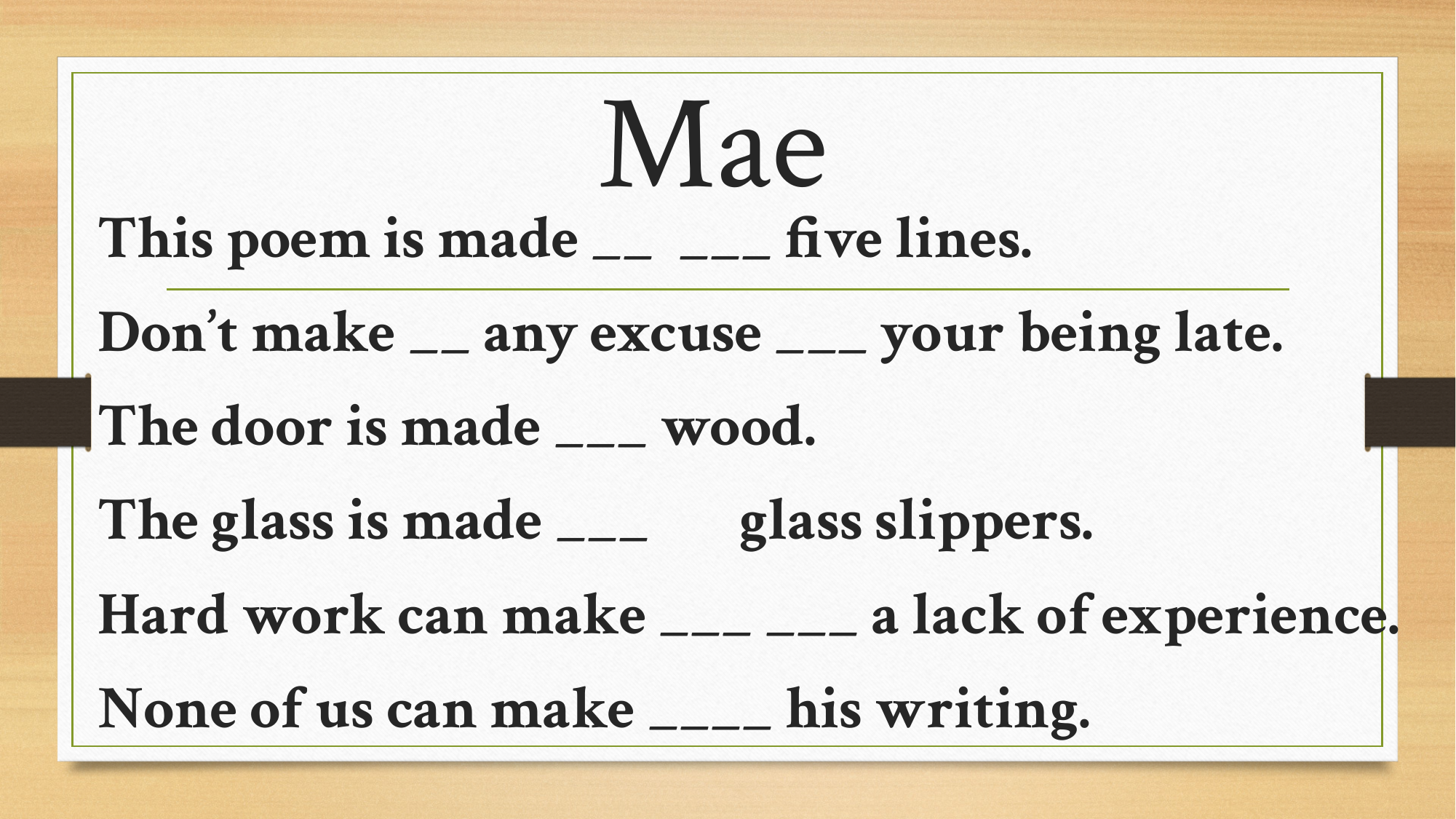

# Mae
This poem is made __  ___ five lines.
Don’t make __ any excuse ___ your being late.
The door is made ___ wood.
The glass is made ___　glass slippers.
Hard work can make ___ ___ a lack of experience.
None of us can make ____ his writing.